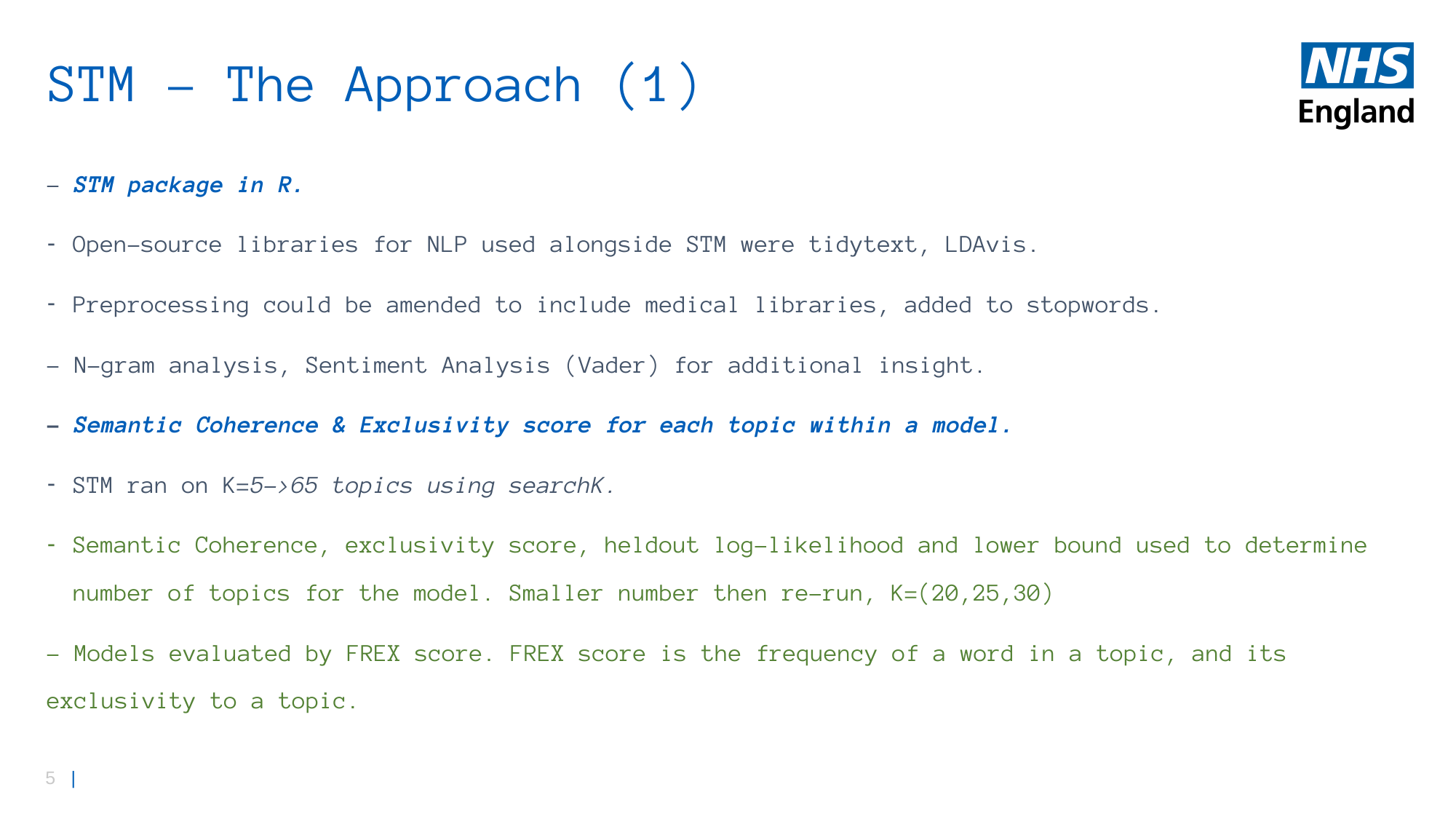

# STM – The Approach (1)

- STM package in R.
Open-source libraries for NLP used alongside STM were tidytext, LDAvis.
Preprocessing could be amended to include medical libraries, added to stopwords.
- N-gram analysis, Sentiment Analysis (Vader) for additional insight.
- Semantic Coherence & Exclusivity score for each topic within a model.
STM ran on K=5->65 topics using searchK.
Semantic Coherence, exclusivity score, heldout log-likelihood and lower bound used to determine number of topics for the model. Smaller number then re-run, K=(20,25,30)
- Models evaluated by FREX score. FREX score is the frequency of a word in a topic, and its exclusivity to a topic.